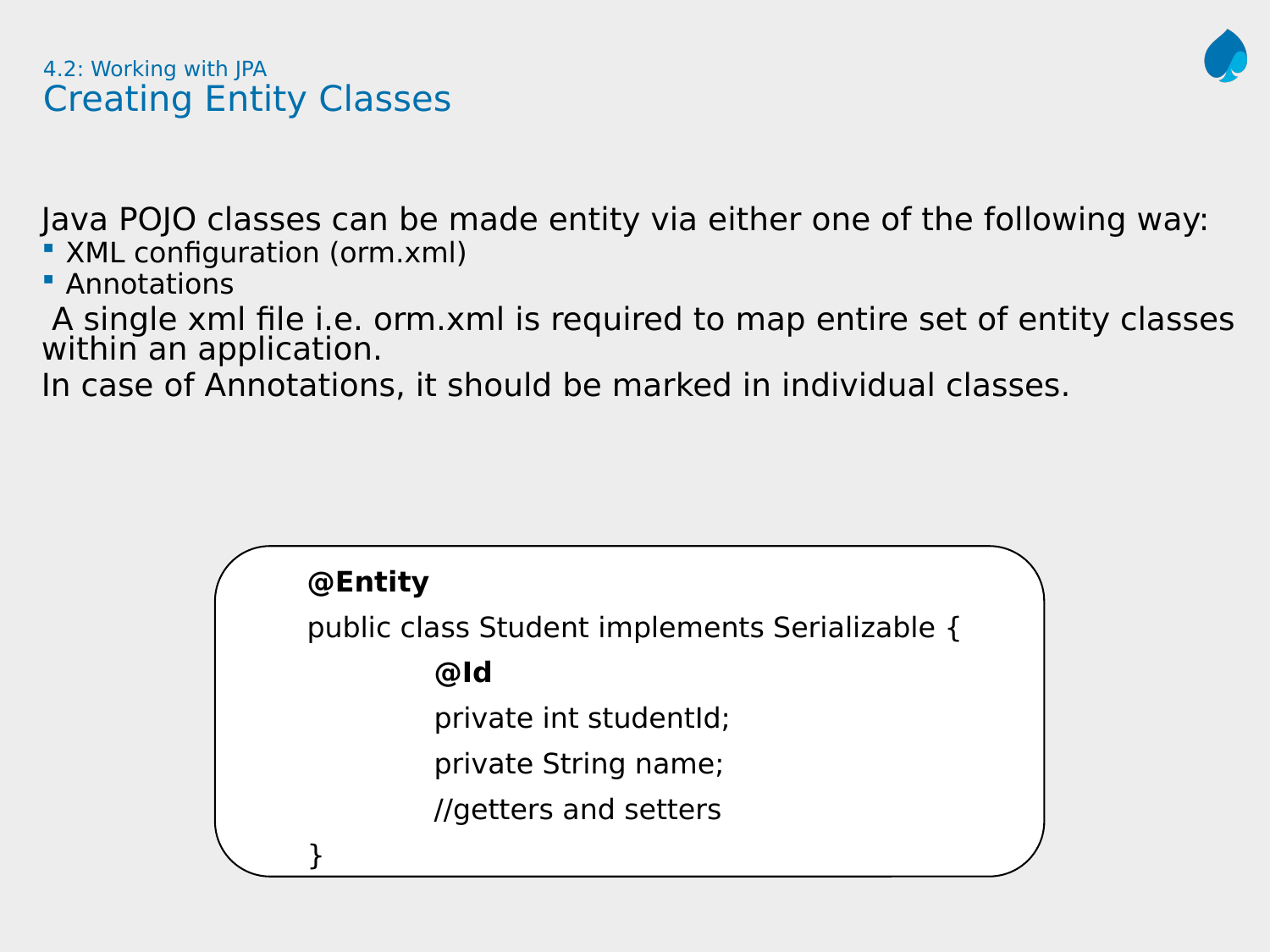

# 4.2: Working with JPA Creating Entity Classes
Java POJO classes can be made entity via either one of the following way:
XML configuration (orm.xml)
Annotations
 A single xml file i.e. orm.xml is required to map entire set of entity classes within an application.
In case of Annotations, it should be marked in individual classes.

@Entity
public class Student implements Serializable {
	@Id
	private int studentId;
	private String name;
	//getters and setters
}